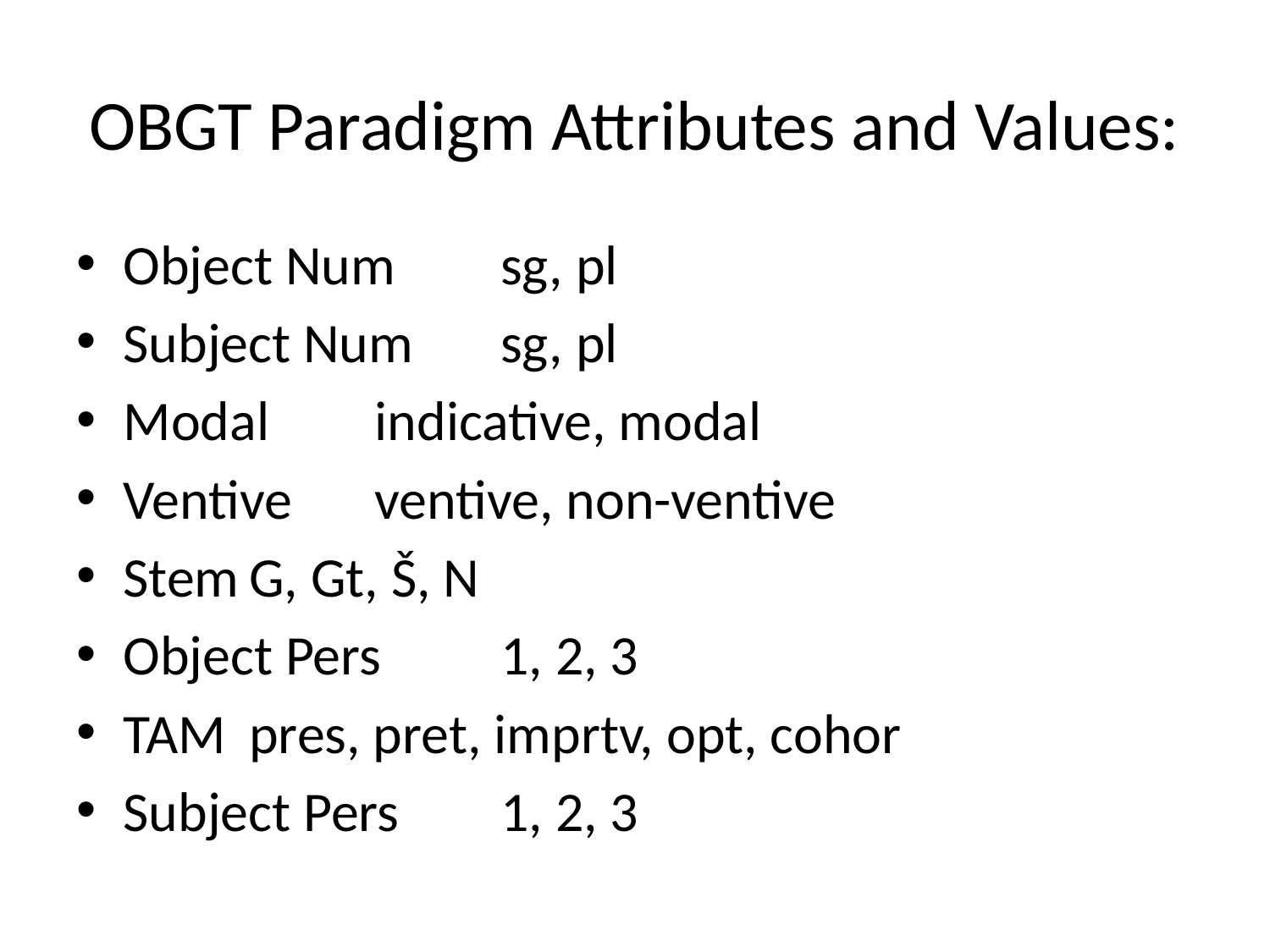

# OBGT Paradigm Attributes and Values:
Object Num	sg, pl
Subject Num	sg, pl
Modal		indicative, modal
Ventive		ventive, non-ventive
Stem		G, Gt, Š, N
Object Pers	1, 2, 3
TAM		pres, pret, imprtv, opt, cohor
Subject Pers	1, 2, 3